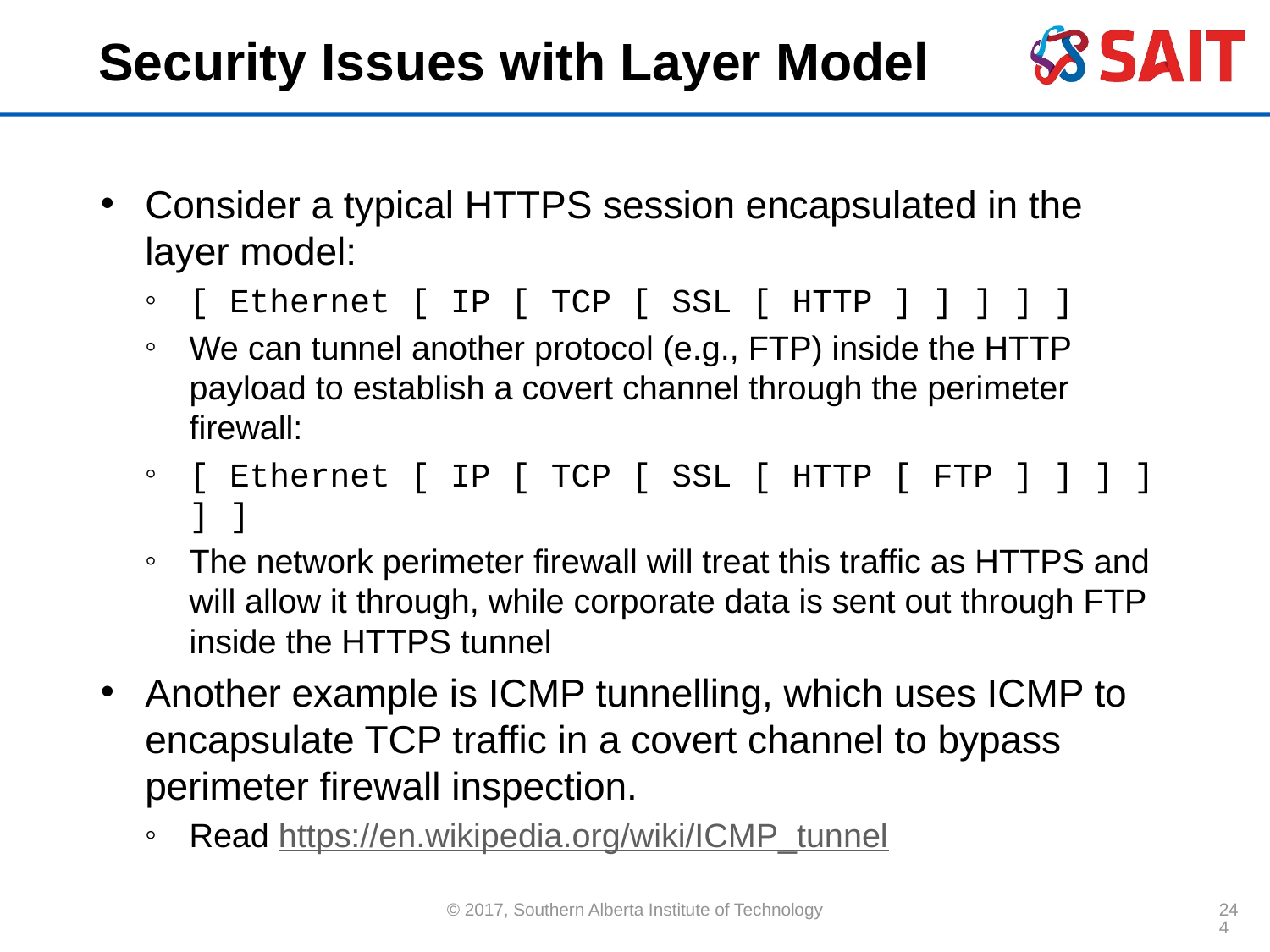

# Security Issues with Layer Model
Consider a typical HTTPS session encapsulated in the layer model:
[ Ethernet [ IP [ TCP [ SSL [ HTTP ] ] ] ] ]
We can tunnel another protocol (e.g., FTP) inside the HTTP payload to establish a covert channel through the perimeter firewall:
[ Ethernet [ IP [ TCP [ SSL [ HTTP [ FTP ] ] ] ] ] ]
The network perimeter firewall will treat this traffic as HTTPS and will allow it through, while corporate data is sent out through FTP inside the HTTPS tunnel
Another example is ICMP tunnelling, which uses ICMP to encapsulate TCP traffic in a covert channel to bypass perimeter firewall inspection.
Read https://en.wikipedia.org/wiki/ICMP_tunnel